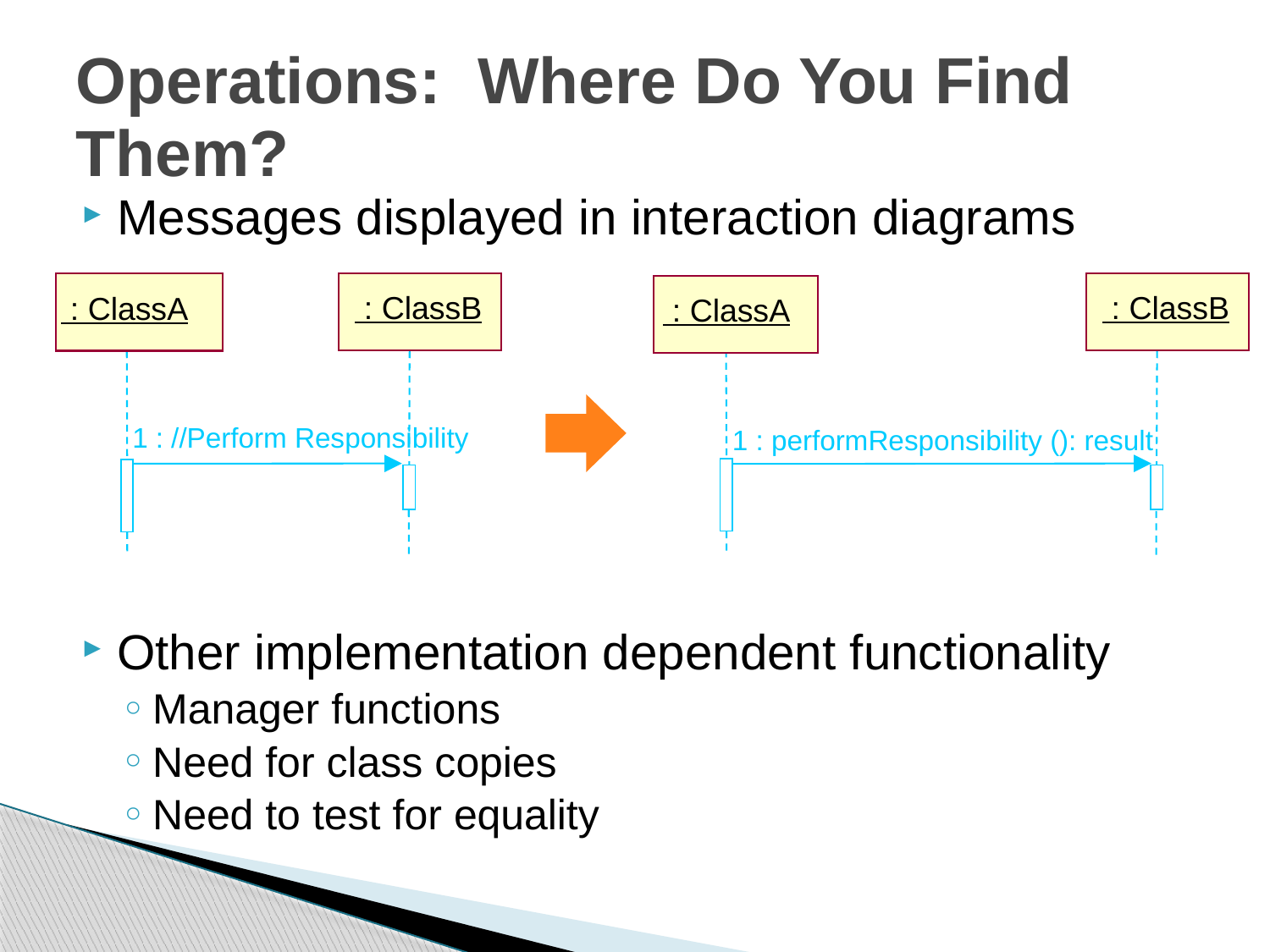

# Operations:  Where Do You Find Them?
Messages displayed in interaction diagrams

Other implementation dependent functionality
Manager functions
Need for class copies
Need to test for equality

 : ClassB
 : ClassB
 : ClassA
 : ClassA

1 : //Perform Responsibility
1 : performResponsibility (): result